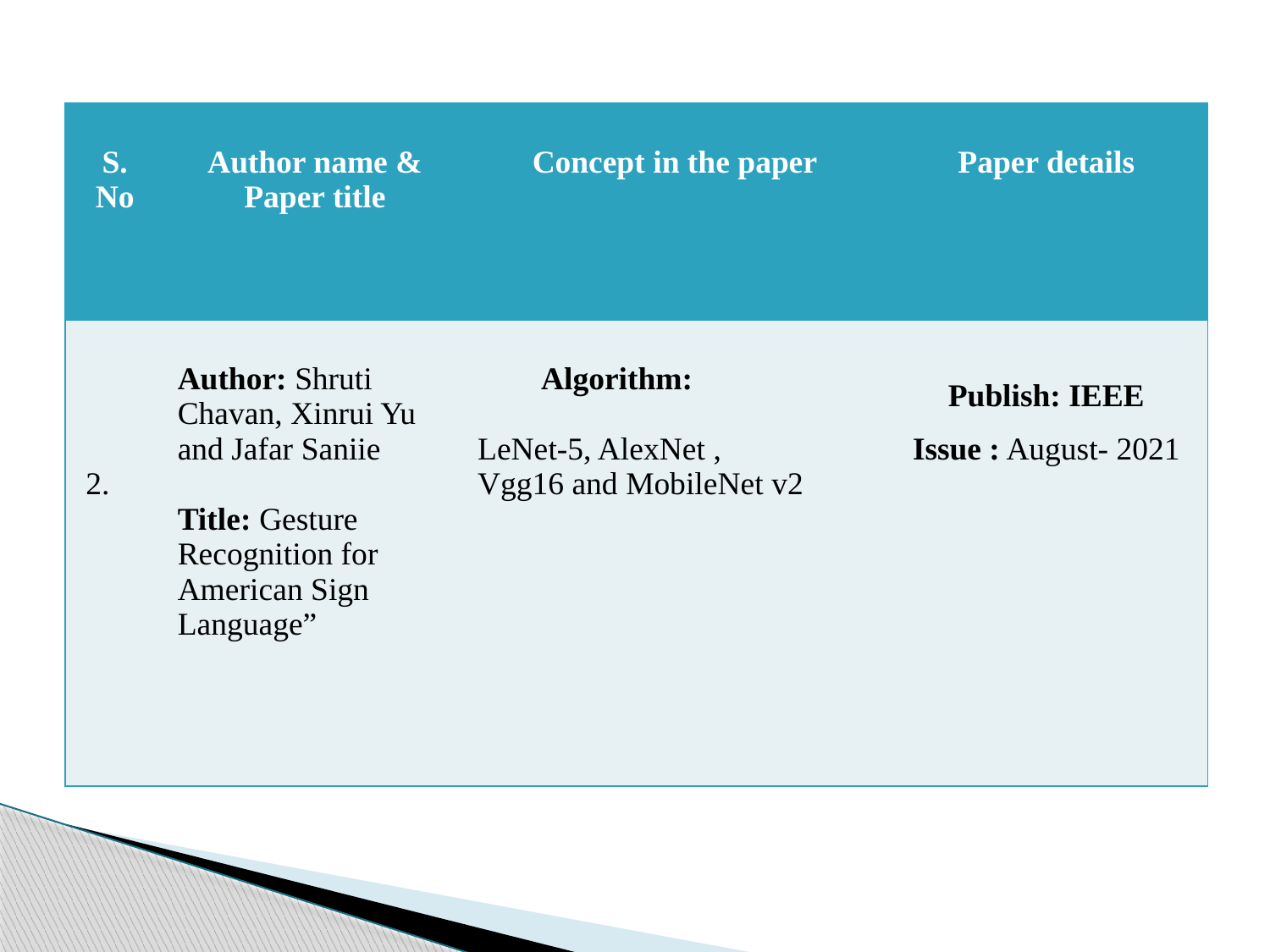

| S. No | Author name & Paper title | Concept in the paper | Paper details |
| --- | --- | --- | --- |
| 2. | Author: Shruti Chavan, Xinrui Yu and Jafar Saniie Title: Gesture Recognition for American Sign Language” | Algorithm: LeNet-5, AlexNet , Vgg16 and MobileNet v2 | Publish: IEEE Issue : August- 2021 |